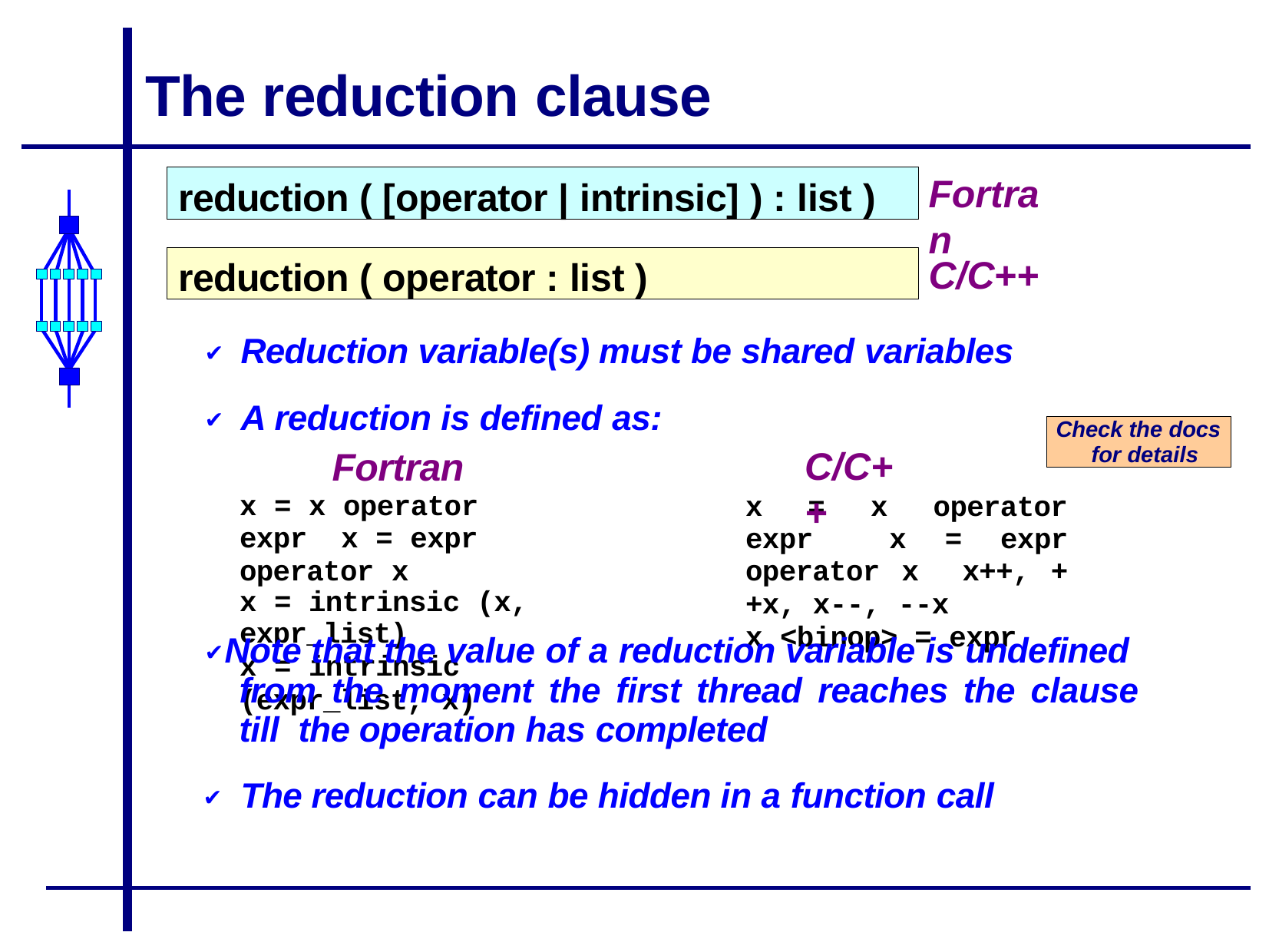

# The reduction clause
reduction ( [operator | intrinsic] ) : list )
Fortran

reduction ( operator : list )
C/C++

✔	Reduction variable(s) must be shared variables
✔	A reduction is defined as:

Check the docs  for details
C/C++
Fortran
x = x operator expr  x = expr operator x
x = intrinsic (x, expr_list)
x = intrinsic (expr_list, x)
x = x operator expr  x = expr operator x  x++, ++x, x--, --x
x <binop> = expr
✔ Note that the value of a reduction variable is undefined  from the moment the first thread reaches the clause till  the operation has completed
✔	The reduction can be hidden in a function call